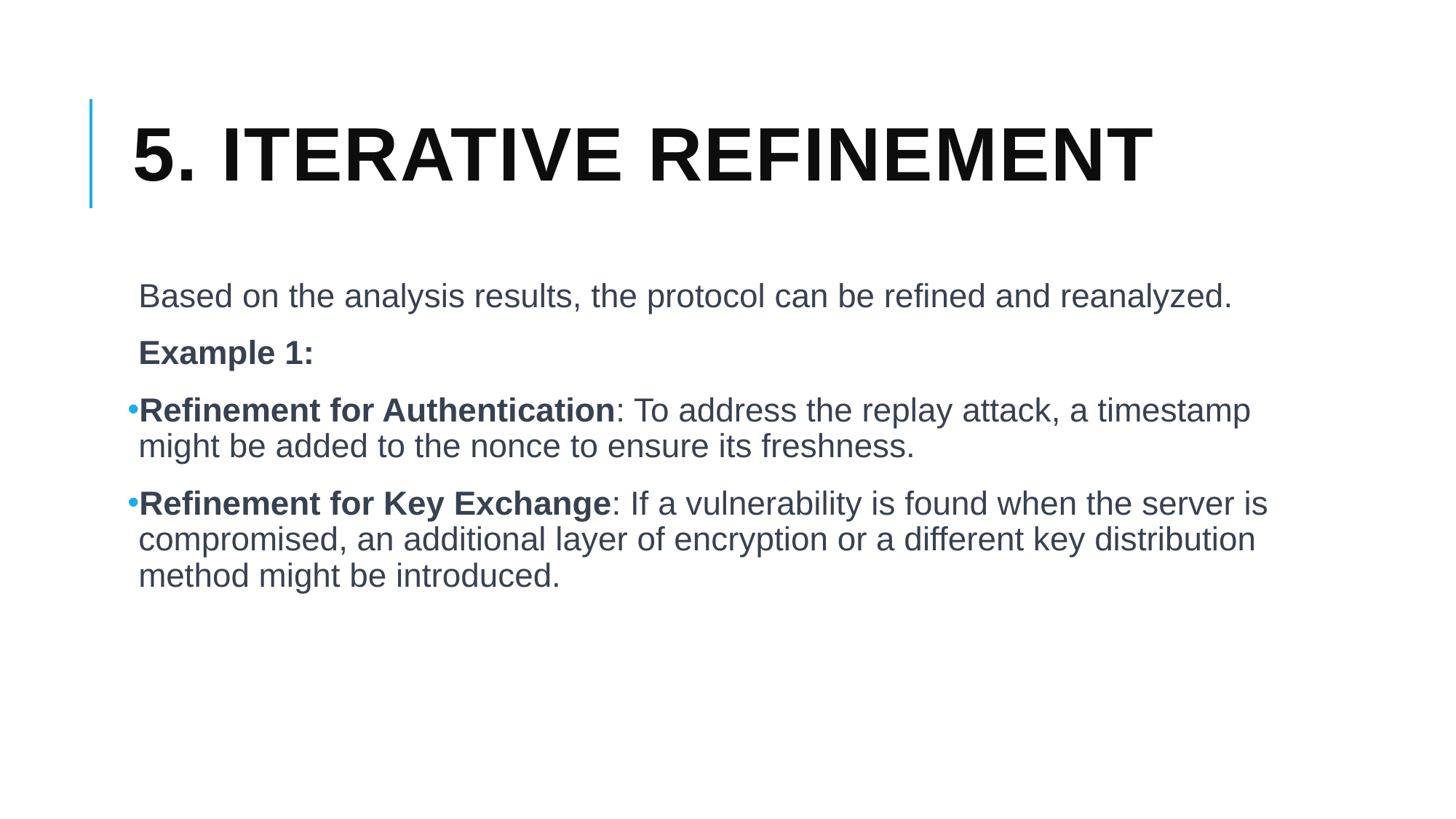

# 5. Iterative Refinement
Based on the analysis results, the protocol can be refined and reanalyzed.
Example 1:
Refinement for Authentication: To address the replay attack, a timestamp might be added to the nonce to ensure its freshness.
Refinement for Key Exchange: If a vulnerability is found when the server is compromised, an additional layer of encryption or a different key distribution method might be introduced.